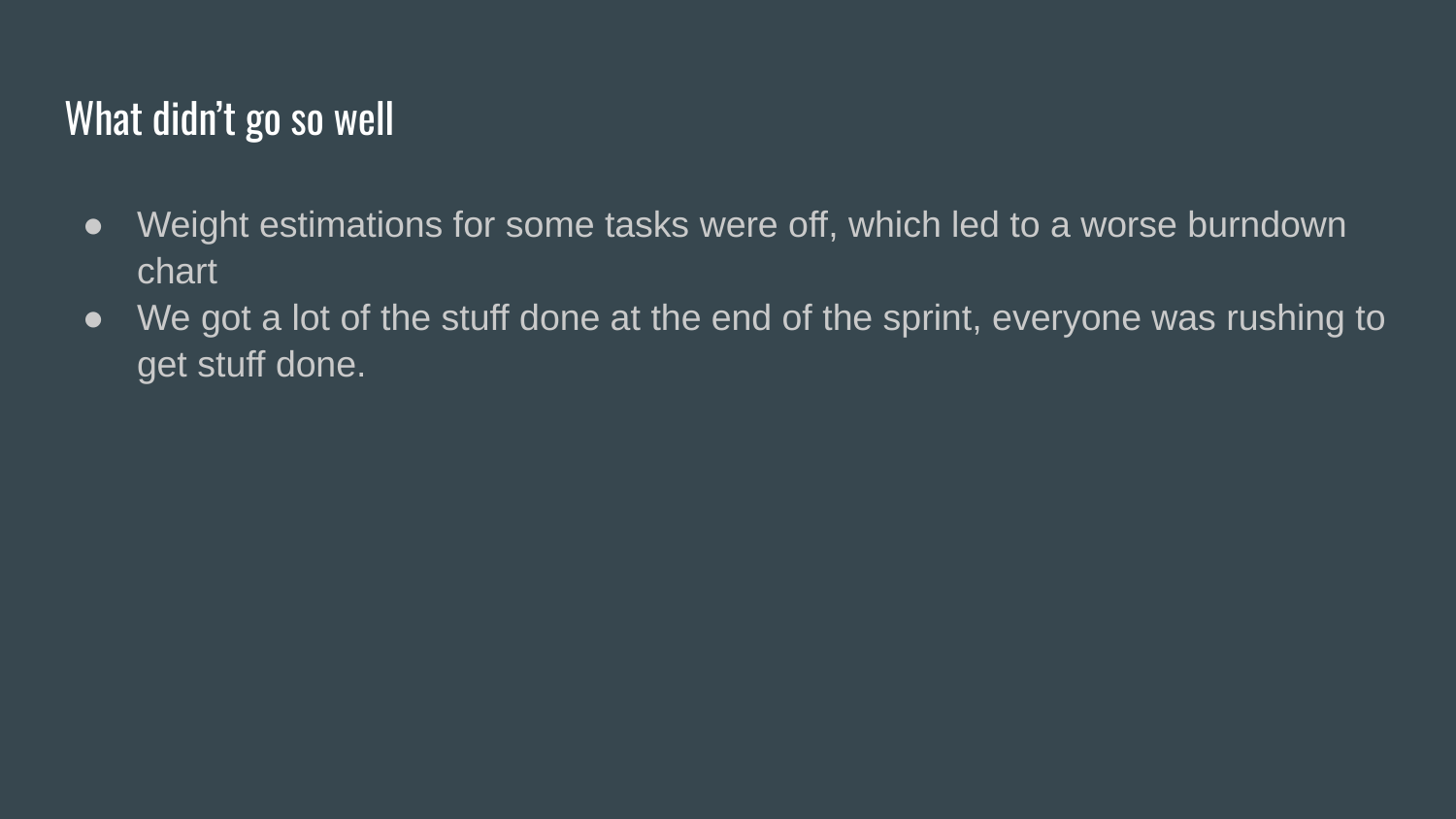

# What didn’t go so well
Weight estimations for some tasks were off, which led to a worse burndown chart
We got a lot of the stuff done at the end of the sprint, everyone was rushing to get stuff done.